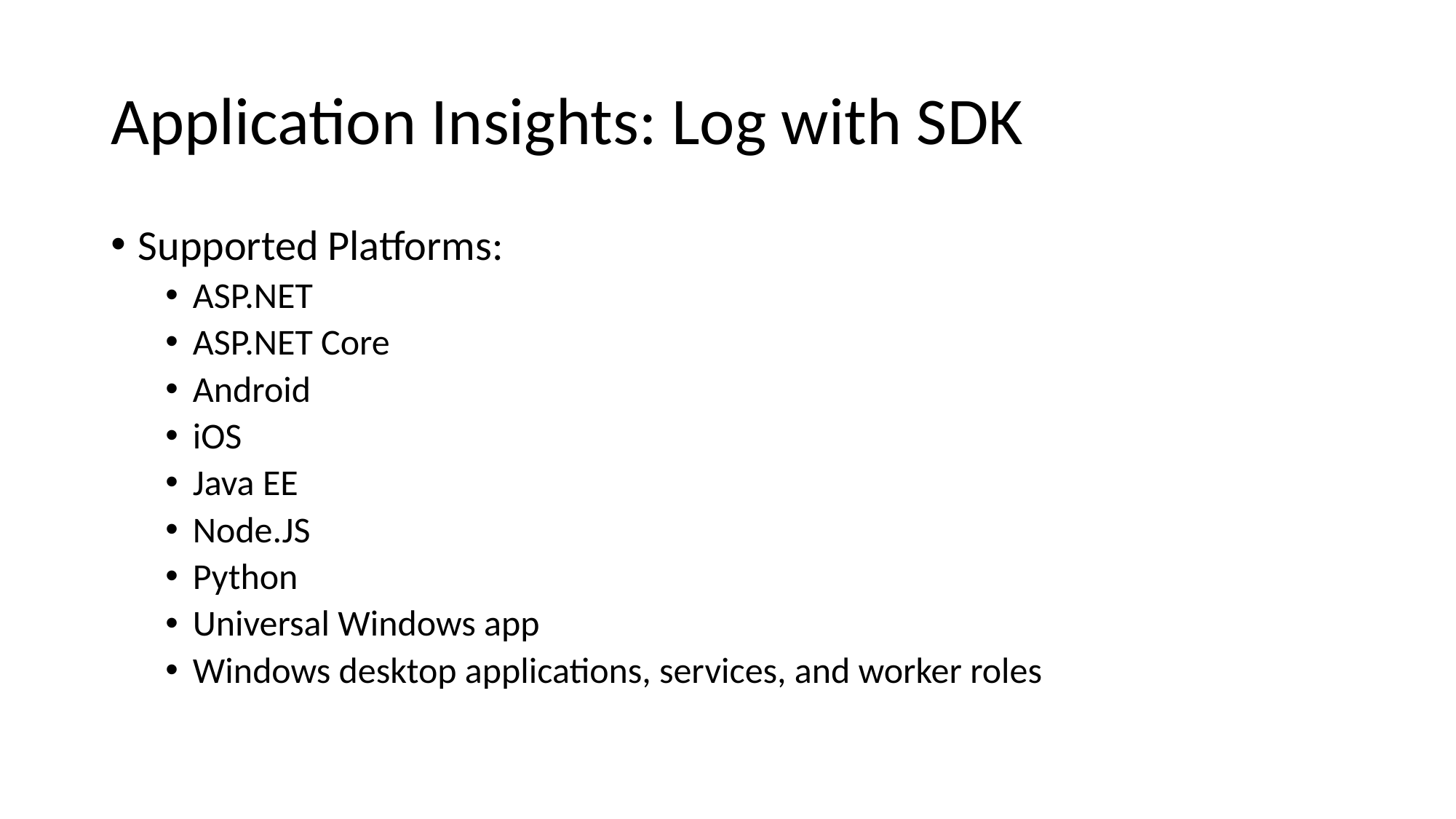

# Application Insights: Log with SDK
Supported Platforms:
ASP.NET
ASP.NET Core
Android
iOS
Java EE
Node.JS
Python
Universal Windows app
Windows desktop applications, services, and worker roles